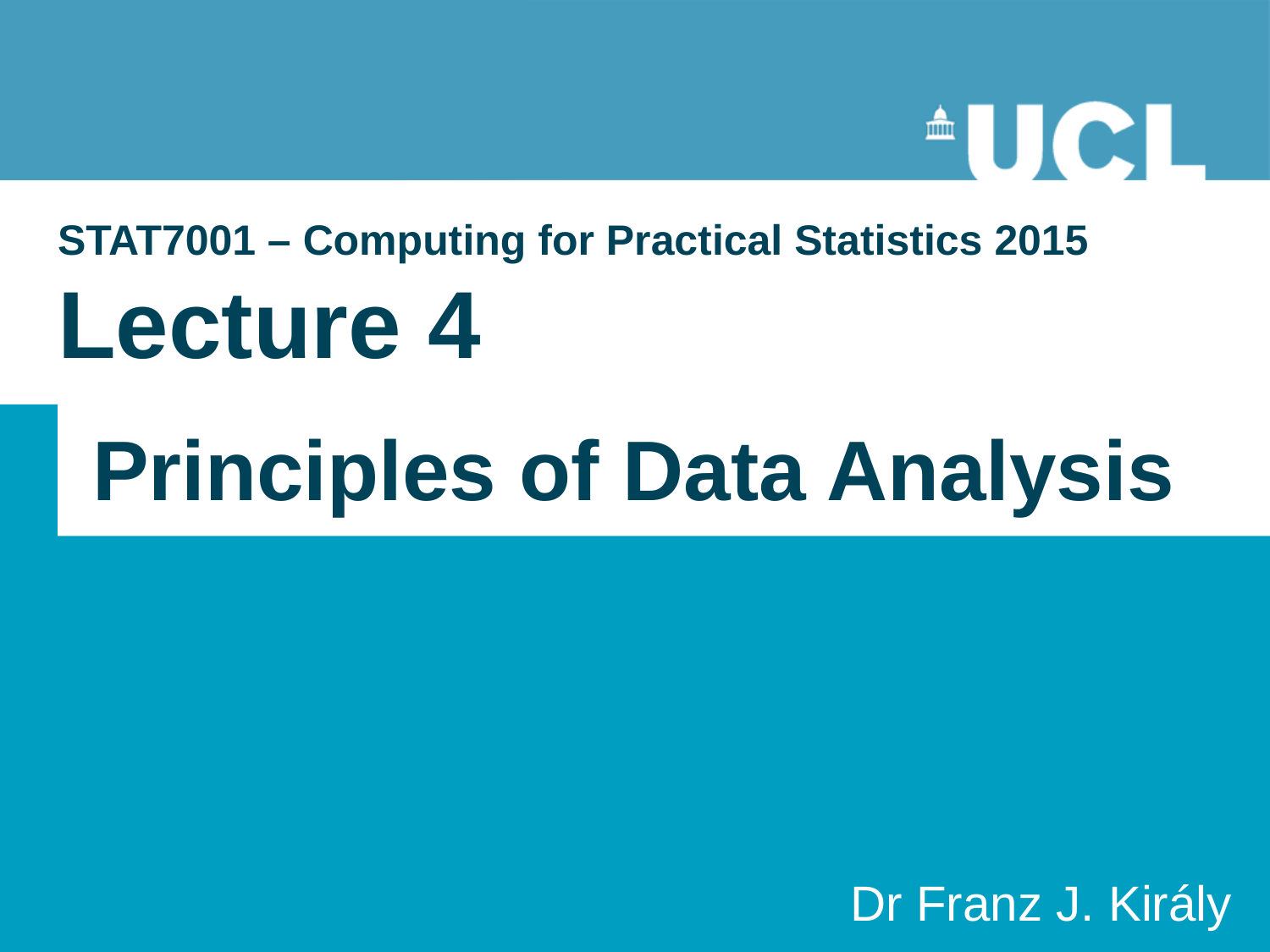

# STAT7001 – Computing for Practical Statistics 2015 Lecture 4

Principles of Data Analysis

Dr Franz J. Király